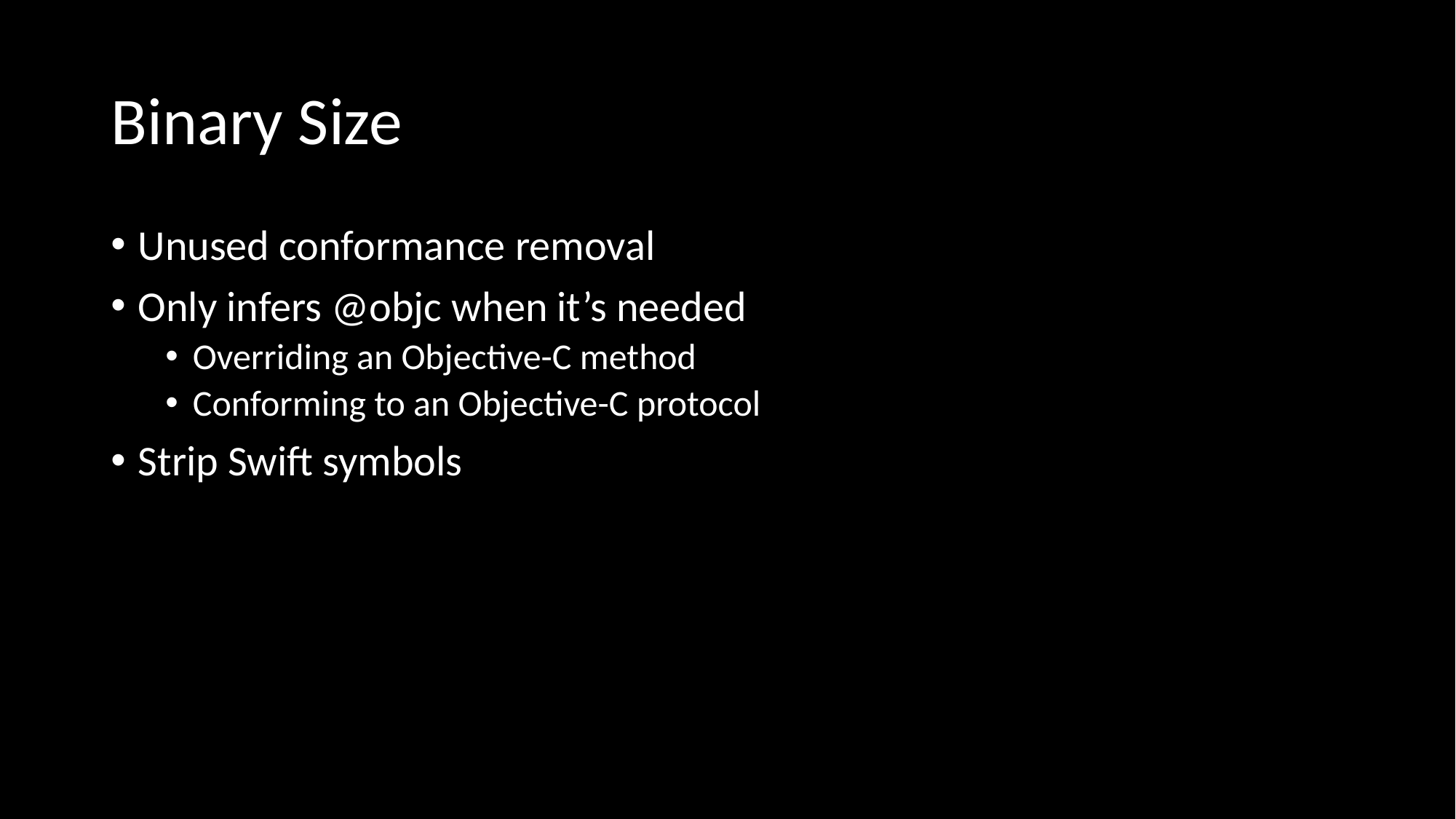

# Binary Size
Unused conformance removal
Only infers @objc when it’s needed
Overriding an Objective-C method
Conforming to an Objective-C protocol
Strip Swift symbols